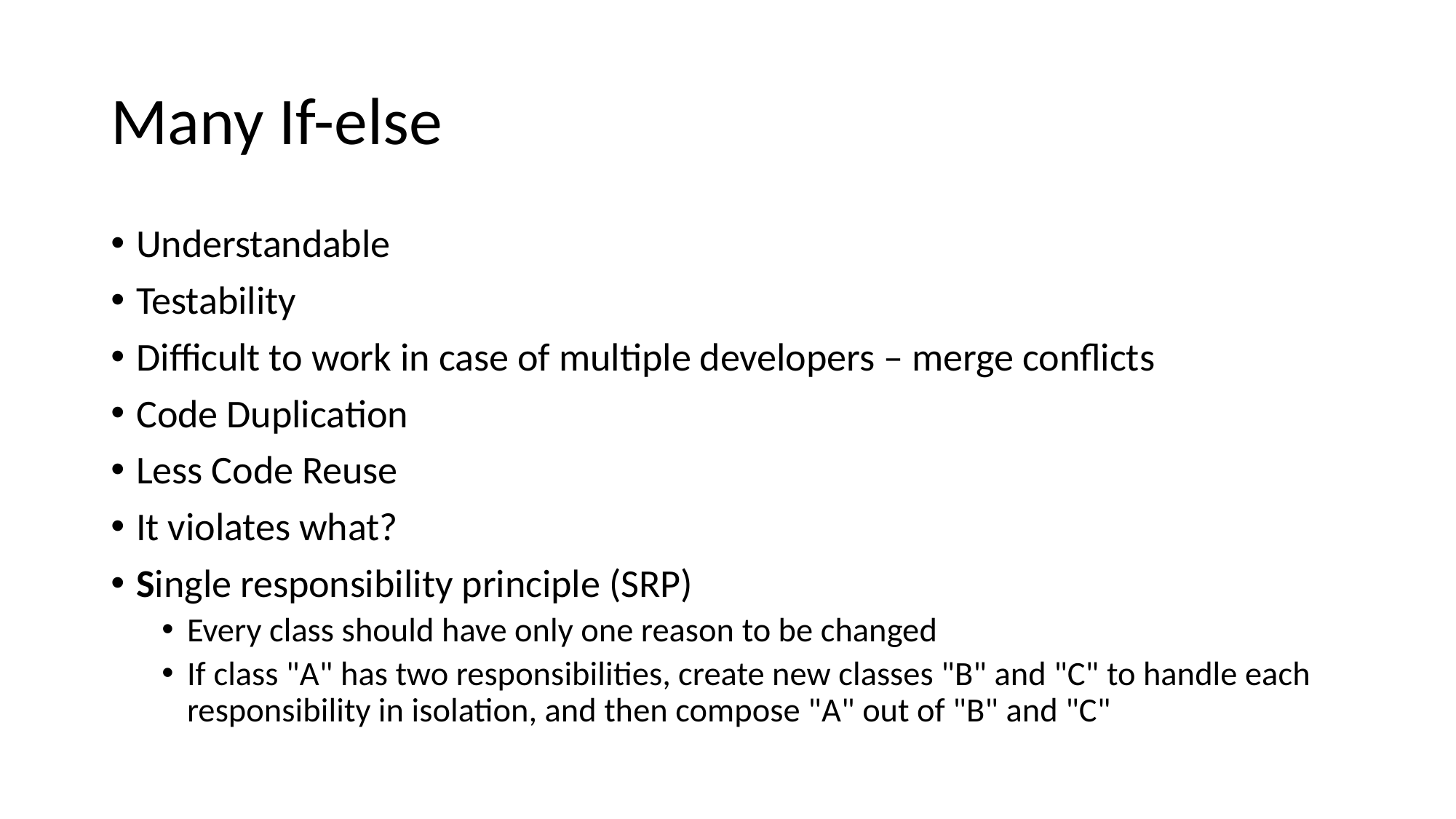

# Many If-else
Understandable
Testability
Difficult to work in case of multiple developers – merge conflicts
Code Duplication
Less Code Reuse
It violates what?
Single responsibility principle (SRP)
Every class should have only one reason to be changed
If class "A" has two responsibilities, create new classes "B" and "C" to handle each responsibility in isolation, and then compose "A" out of "B" and "C"